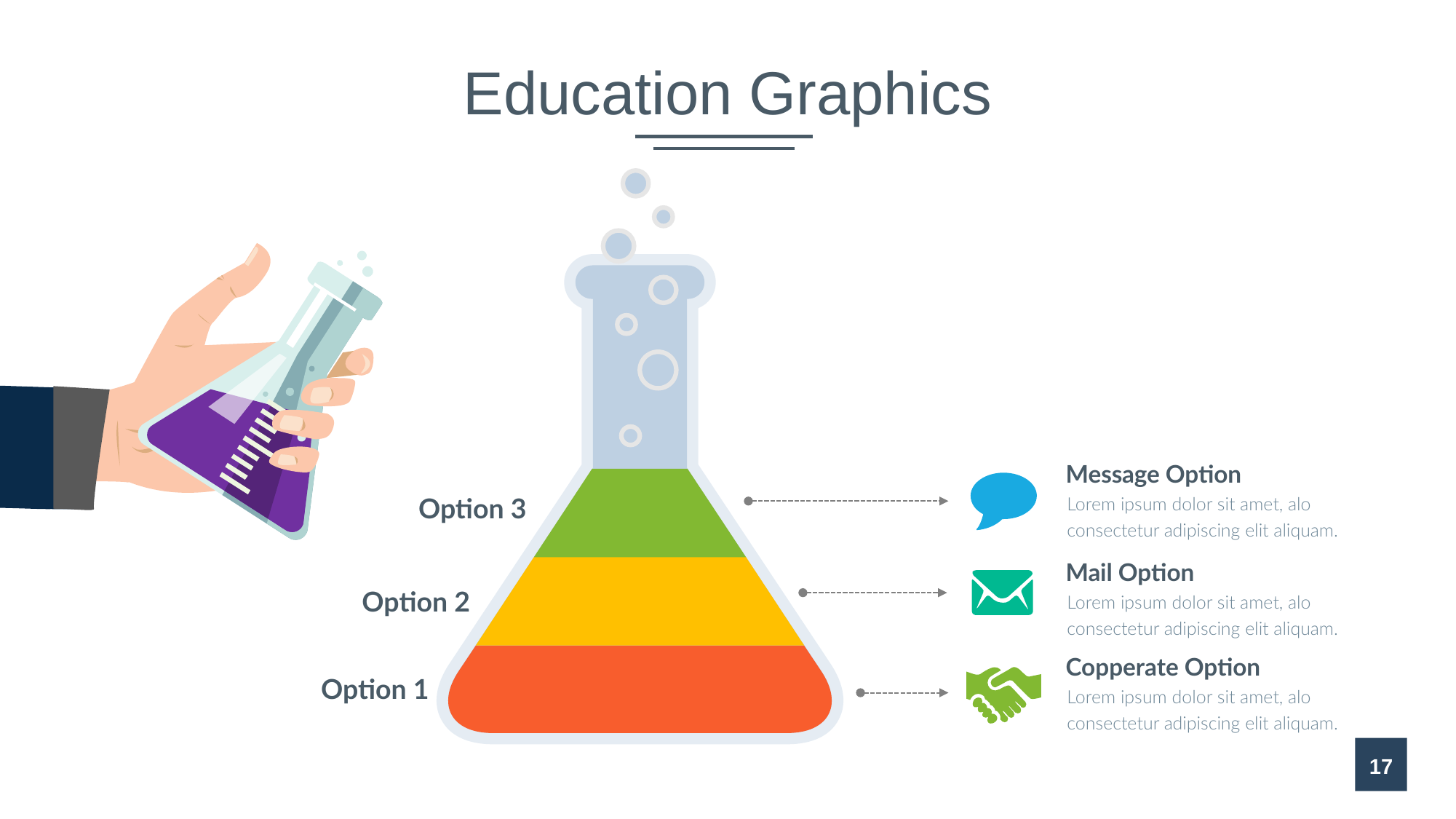

# Education Graphics

Message Option

Lorem ipsum dolor sit amet, alo consectetur adipiscing elit aliquam.
Option 3
Mail Option

Option 2
Lorem ipsum dolor sit amet, alo consectetur adipiscing elit aliquam.
Copperate Option
Option 1

Lorem ipsum dolor sit amet, alo consectetur adipiscing elit aliquam.
17